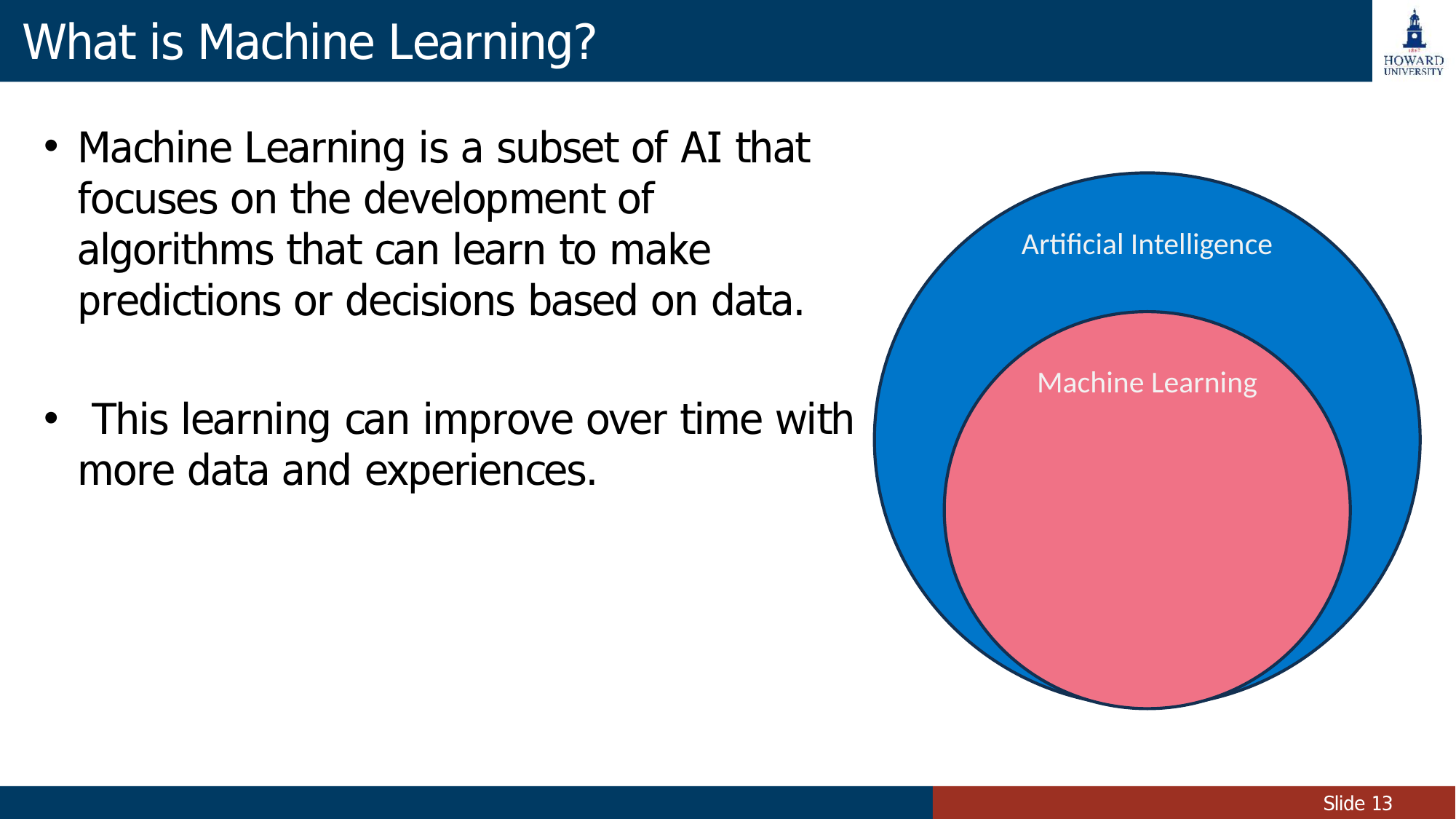

# What is Machine Learning?
Machine Learning is a subset of AI that focuses on the development of algorithms that can learn to make predictions or decisions based on data.

 This learning can improve over time with more data and experiences.

Artificial Intelligence

Machine Learning